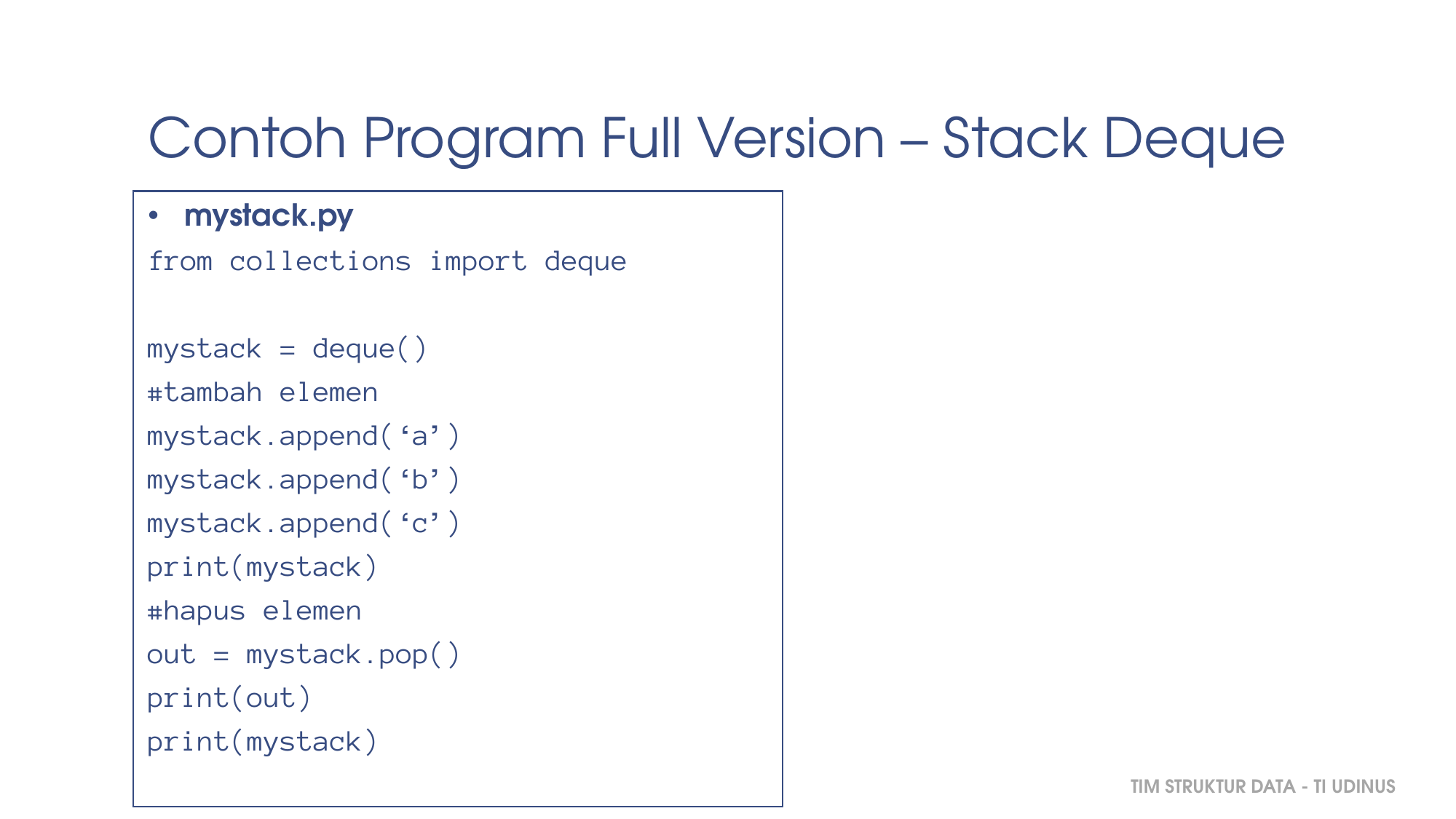

# Contoh Program Full Version – Stack Deque
mystack.py
from collections import deque

mystack = deque()
#tambah elemen
mystack.append(‘a’)
mystack.append(‘b’)
mystack.append(‘c’)
print(mystack)
#hapus elemen
out = mystack.pop()
print(out)
print(mystack)